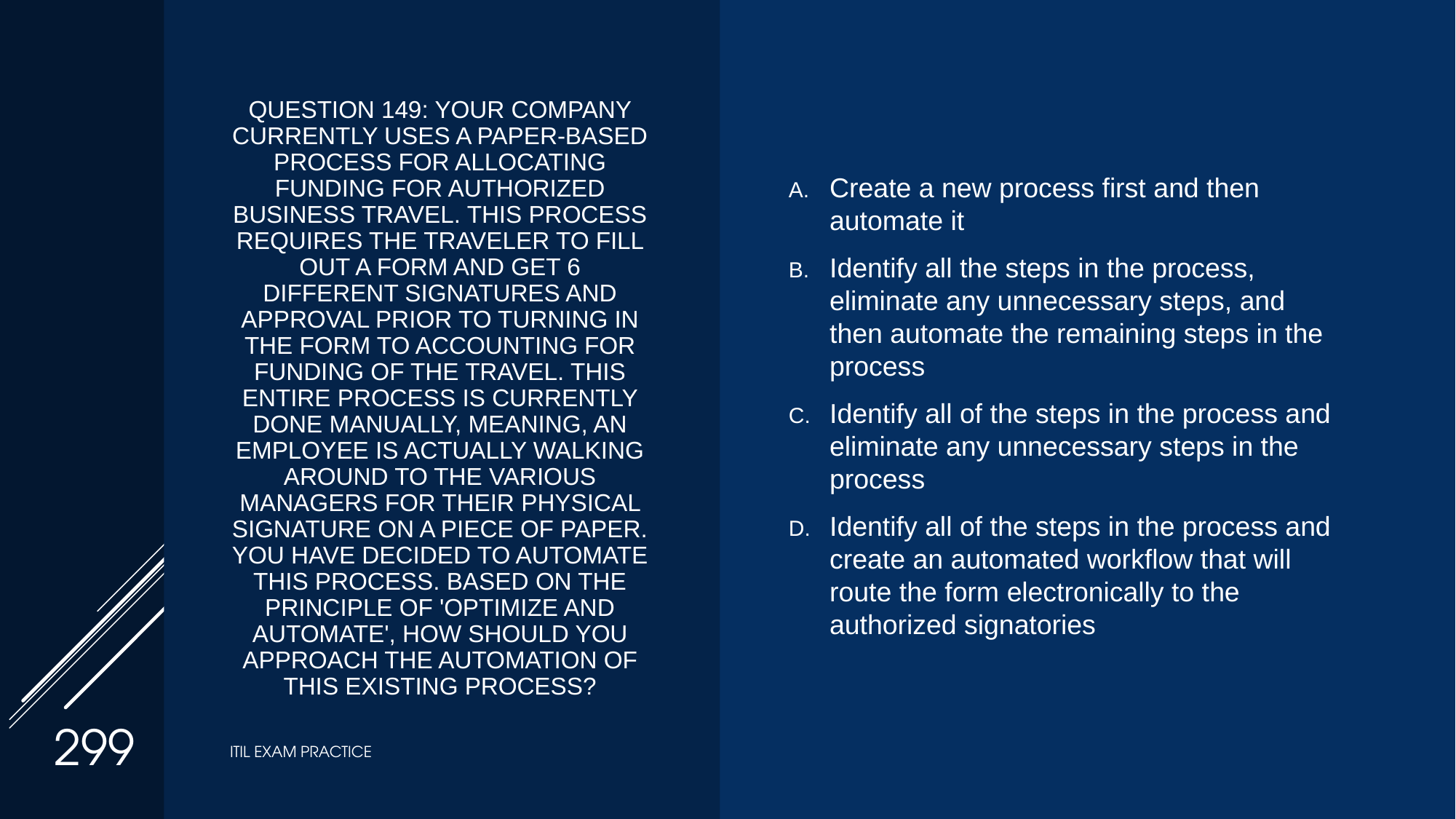

# Question 149: Your company currently uses a paper-based process for allocating funding for authorized business travel. This process requires the traveler to fill out a form and get 6 different signatures and approval prior to turning in the form to accounting for funding of the travel. This entire process is currently done manually, meaning, an employee is actually walking around to the various managers for their physical signature on a piece of paper. You have decided to automate this process. Based on the principle of 'optimize and automate', how should you approach the automation of this existing process?
Create a new process first and then automate it
Identify all the steps in the process, eliminate any unnecessary steps, and then automate the remaining steps in the process
Identify all of the steps in the process and eliminate any unnecessary steps in the process
Identify all of the steps in the process and create an automated workflow that will route the form electronically to the authorized signatories
299
ITIL EXAM PRACTICE